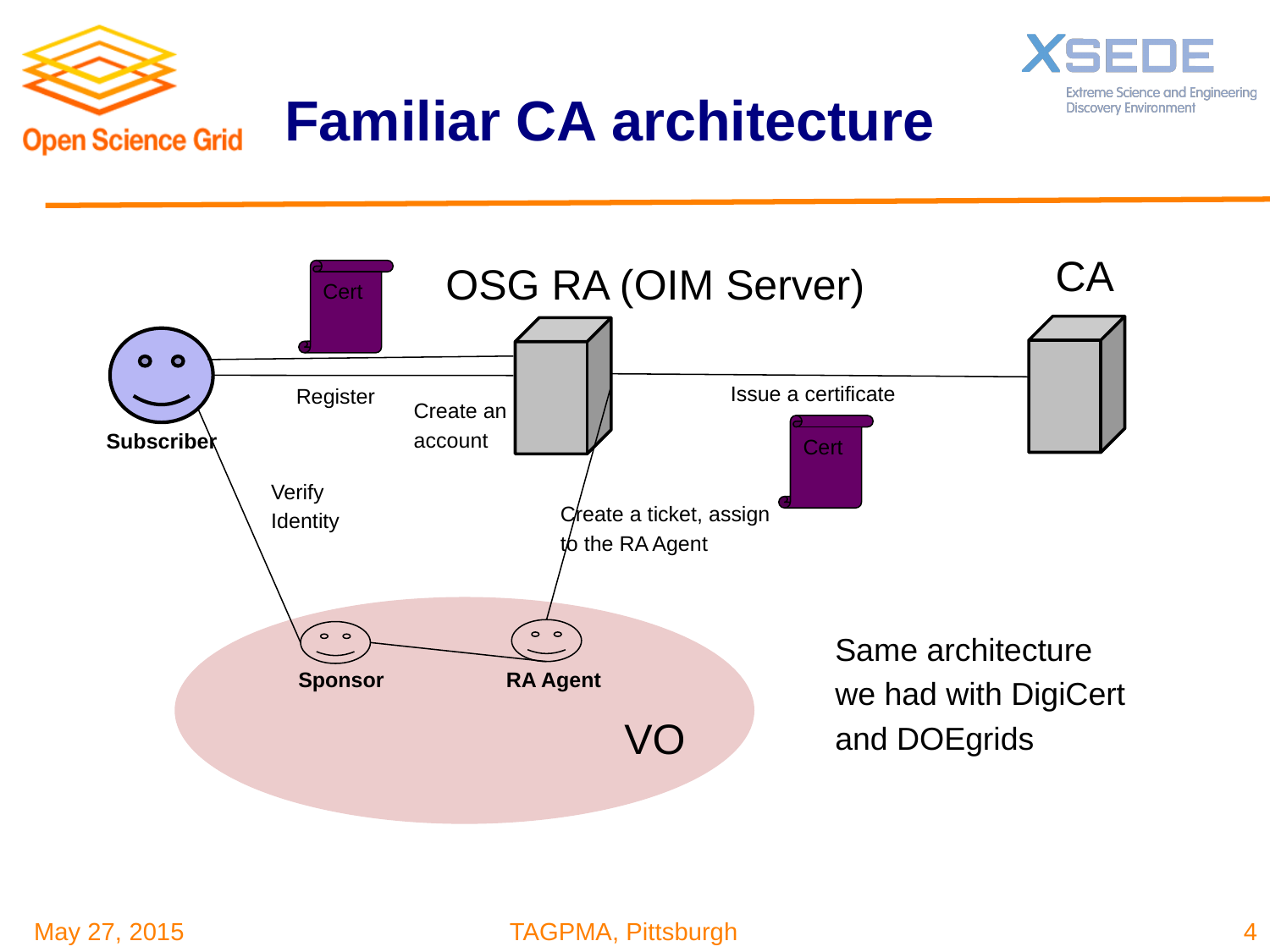

# Familiar CA architecture
CA

OSG RA (OIM Server)

Cert

Issue a certificate
Register
Create an
account
Cert
Subscriber
Verify
Identity
Create a ticket, assign
to the RA Agent

RA Agent

Sponsor
Same architecture
we had with DigiCert
and DOEgrids
VO
4